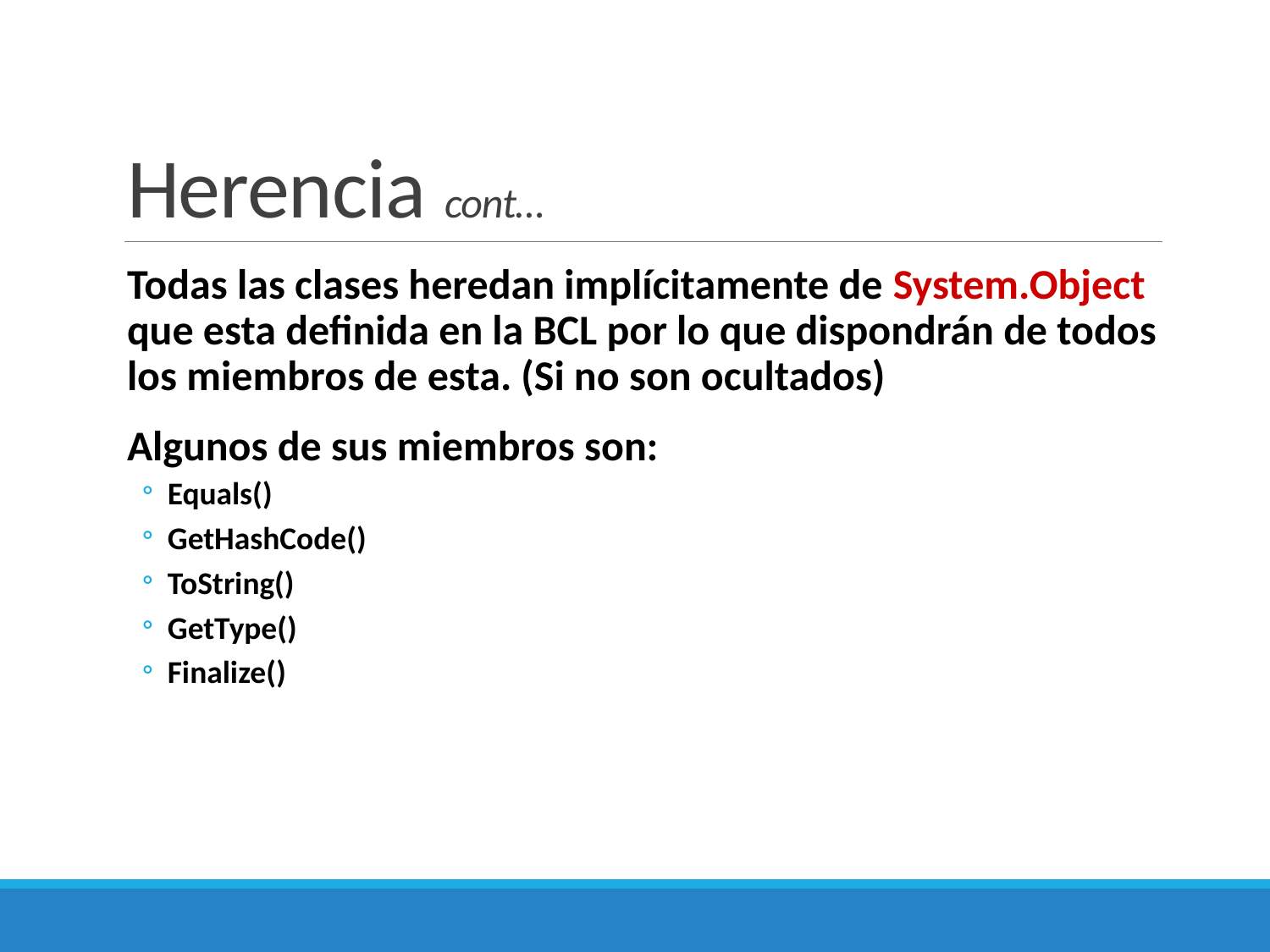

# Herencia cont…
Todas las clases heredan implícitamente de System.Object que esta definida en la BCL por lo que dispondrán de todos los miembros de esta. (Si no son ocultados)
Algunos de sus miembros son:
Equals()
GetHashCode()
ToString()
GetType()
Finalize()